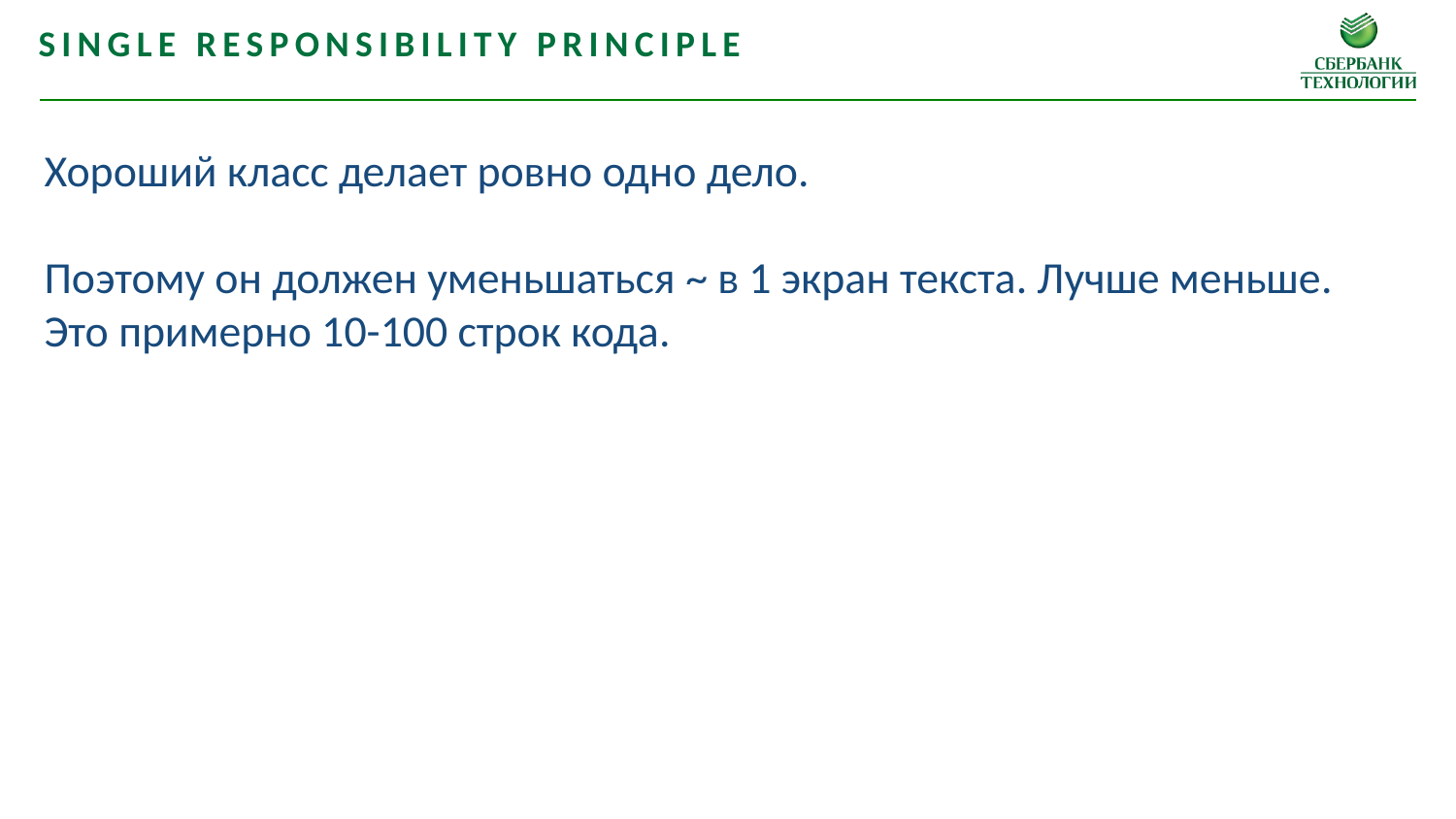

Single responsibility principle
Хороший класс делает ровно одно дело.

Поэтому он должен уменьшаться ~ в 1 экран текста. Лучше меньше.
Это примерно 10-100 строк кода.